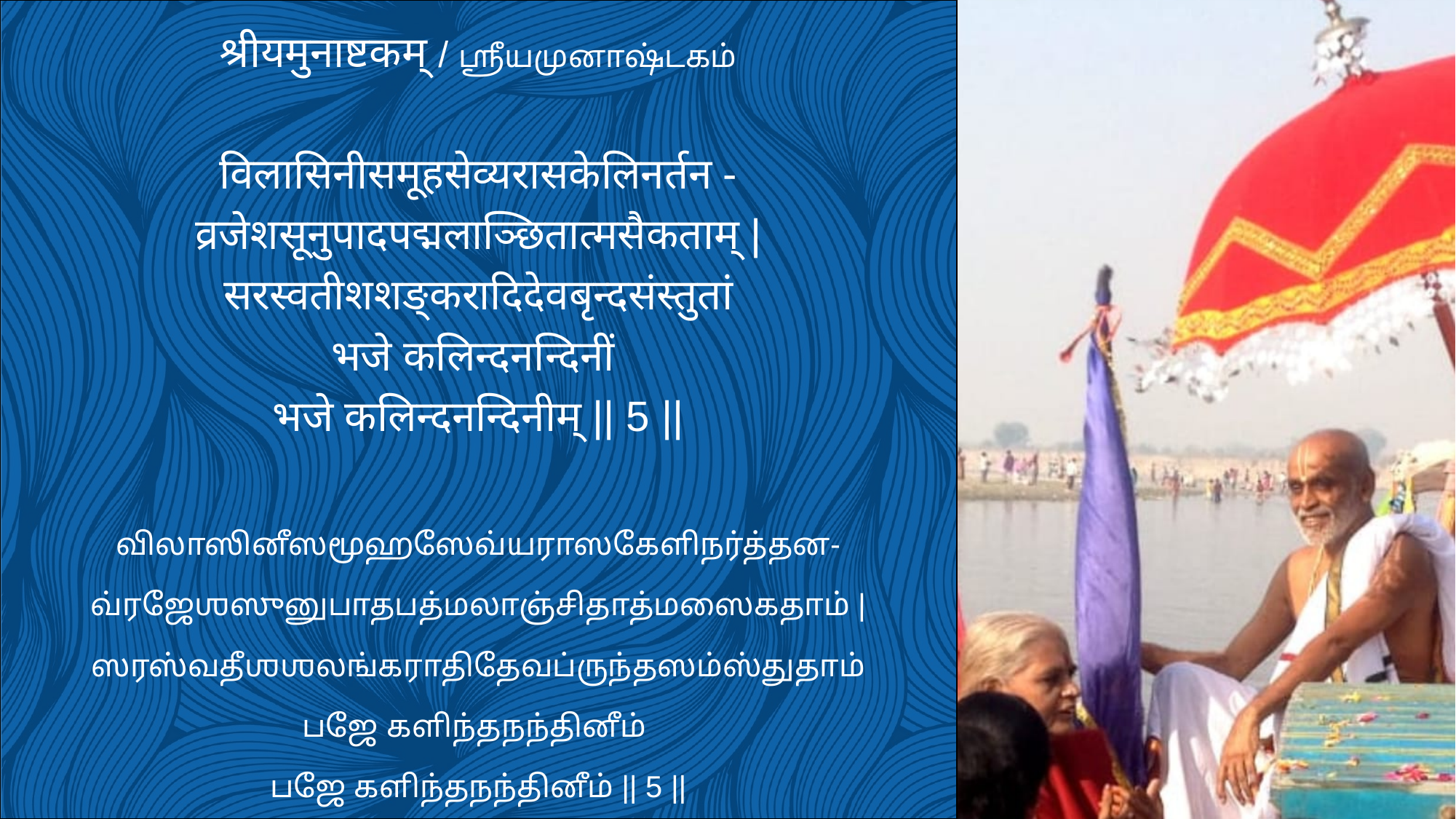

श्रीयमुनाष्टकम् / ஸ்ரீயமுனாஷ்டகம்

विलासिनीसमूहसेव्यरासकेलिनर्तन -
व्रजेशसूनुपादपद्मलाञ्छितात्मसैकताम् |
सरस्वतीशशङ्करादिदेवबृन्दसंस्तुतां
भजे कलिन्दनन्दिनीं
भजे कलिन्दनन्दिनीम् || 5 ||

விலாஸினீஸமூஹஸேவ்யராஸகேளிநர்த்தன-
வ்ரஜேஶஸுனுபாதபத்மலாஞ்சிதாத்மஸைகதாம் |
ஸரஸ்வதீஶஶலங்கராதிதேவப்ருந்தஸம்ஸ்துதாம்
பஜே களிந்தநந்தினீம்
பஜே களிந்தநந்தினீம் || 5 ||